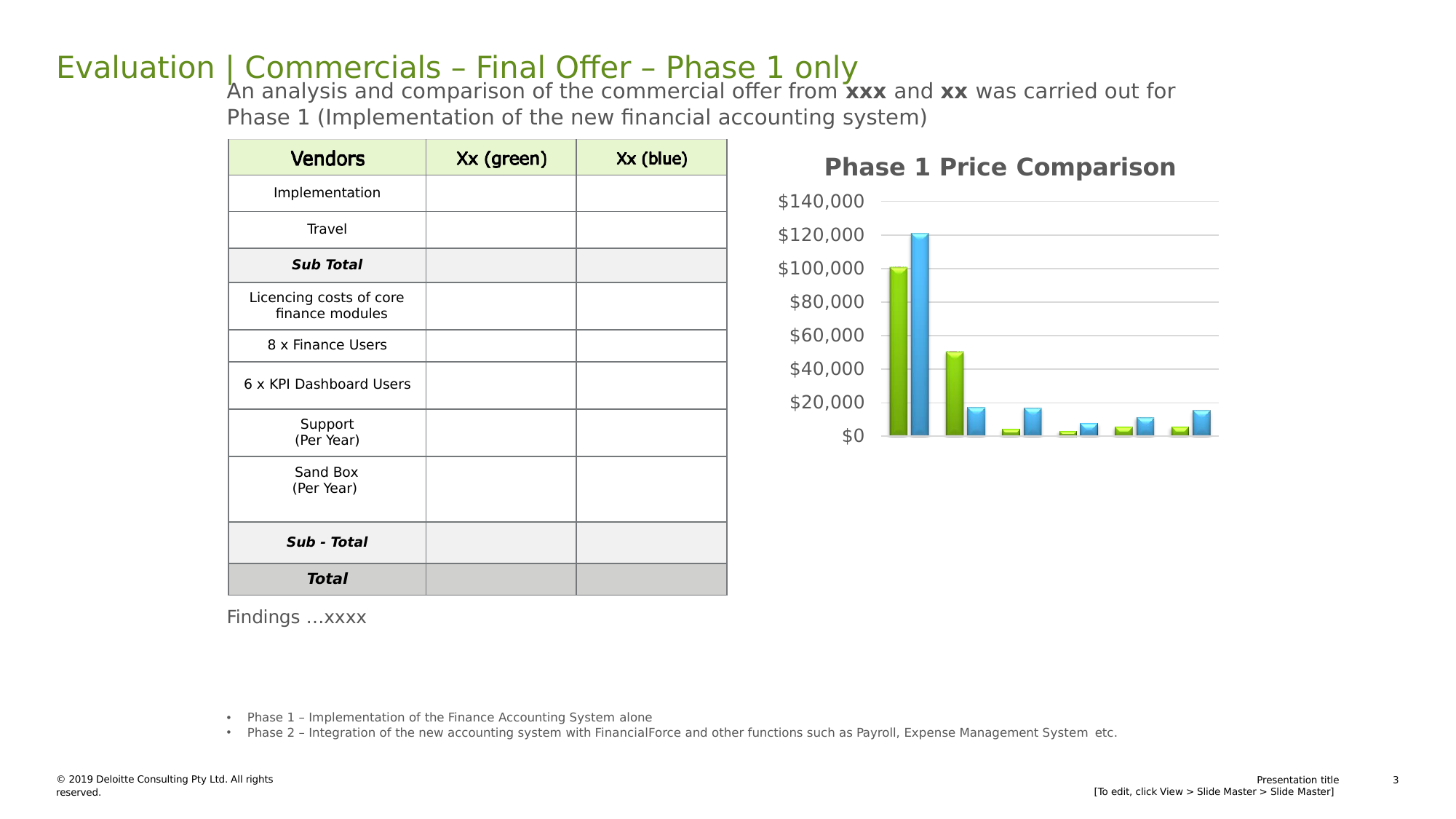

# Evaluation | Commercials – Final Offer – Phase 1 only
An analysis and comparison of the commercial offer from xxx and xx was carried out for
Phase 1 (Implementation of the new financial accounting system)
Phase 1 Price Comparison
$140,000
$120,000
$100,000
$80,000
$60,000
$40,000
$20,000
$0
|  |  |  |
| --- | --- | --- |
| Implementation |  |  |
| Travel |  |  |
| Sub Total |  |  |
| Licencing costs of core finance modules |  |  |
| 8 x Finance Users |  |  |
| 6 x KPI Dashboard Users |  |  |
| Support (Per Year) |  |  |
| Sand Box (Per Year) |  |  |
| Sub - Total |  |  |
| Total |  |  |

Findings …xxxx
Phase 1 – Implementation of the Finance Accounting System alone
Phase 2 – Integration of the new accounting system with FinancialForce and other functions such as Payroll, Expense Management System etc.
© 2019 Deloitte Consulting Pty Ltd. All rights  reserved.
Presentation title  [To edit, click View > Slide Master > Slide Master]
3